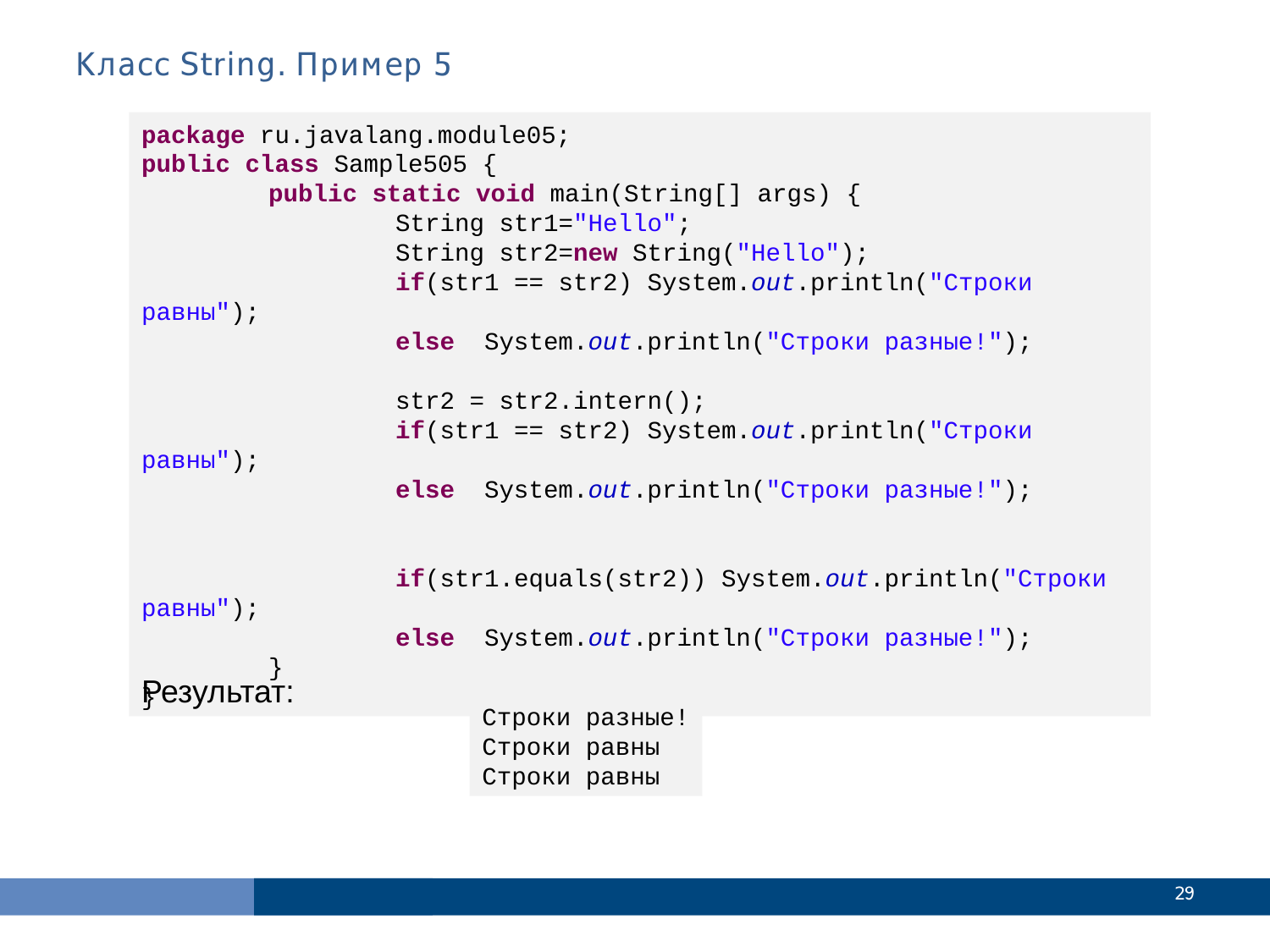

Класс String. Пример 5
package ru.javalang.module05;
public class Sample505 {
	public static void main(String[] args) {
		String str1="Hello";
		String str2=new String("Hello");
		if(str1 == str2) System.out.println("Строки равны");
		else  System.out.println("Строки разные!");

		str2 = str2.intern();
		if(str1 == str2) System.out.println("Строки равны");
		else  System.out.println("Строки разные!");

		if(str1.equals(str2)) System.out.println("Строки равны");
		else  System.out.println("Строки разные!");
	}
}
Результат:
Строки разные!
Строки равны
Строки равны
29